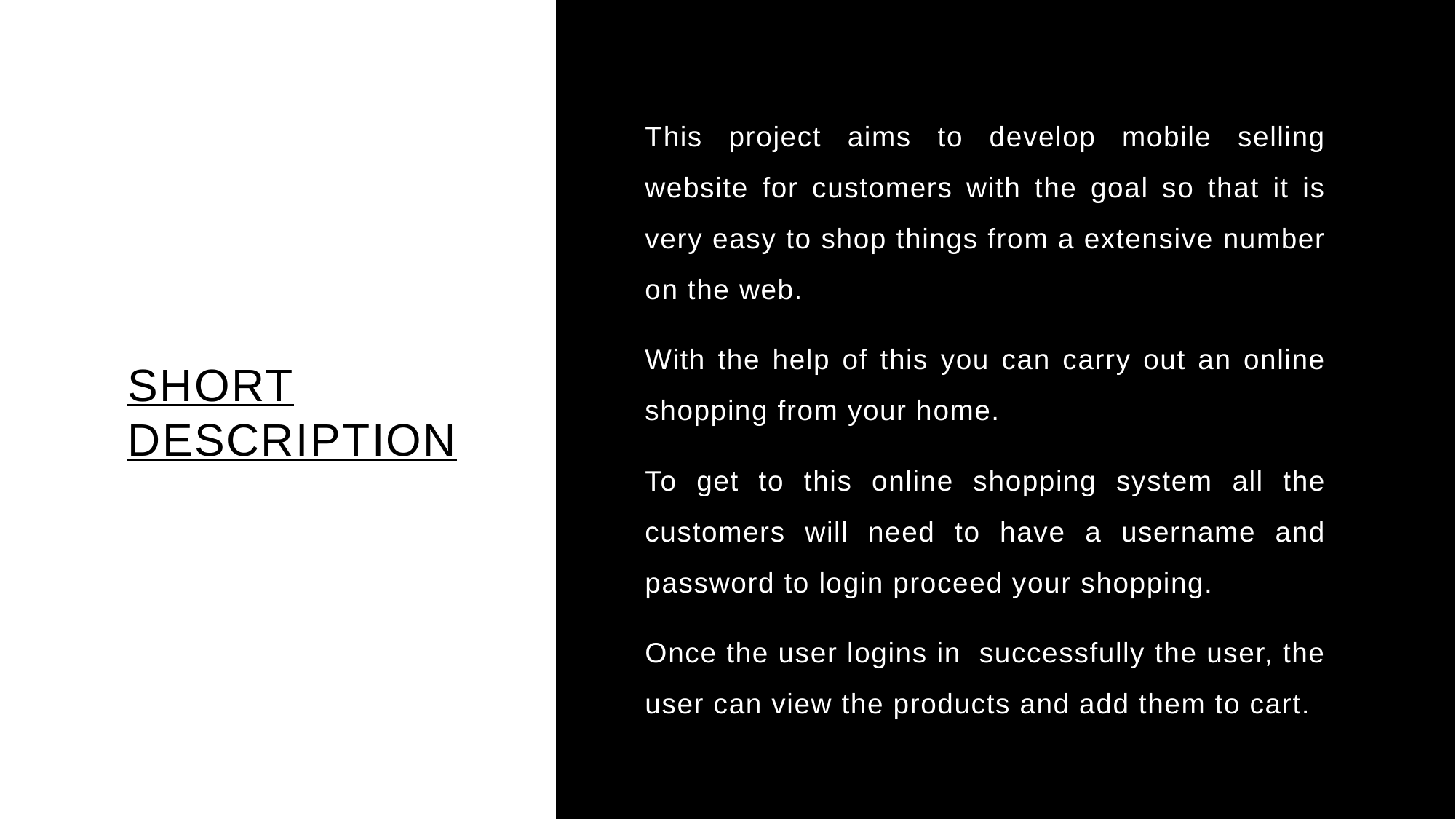

# SHORT DESCRIPTION
This project aims to develop mobile selling website for customers with the goal so that it is very easy to shop things from a extensive number on the web.
With the help of this you can carry out an online shopping from your home.
To get to this online shopping system all the customers will need to have a username and password to login proceed your shopping.
Once the user logins in  successfully the user, the user can view the products and add them to cart.